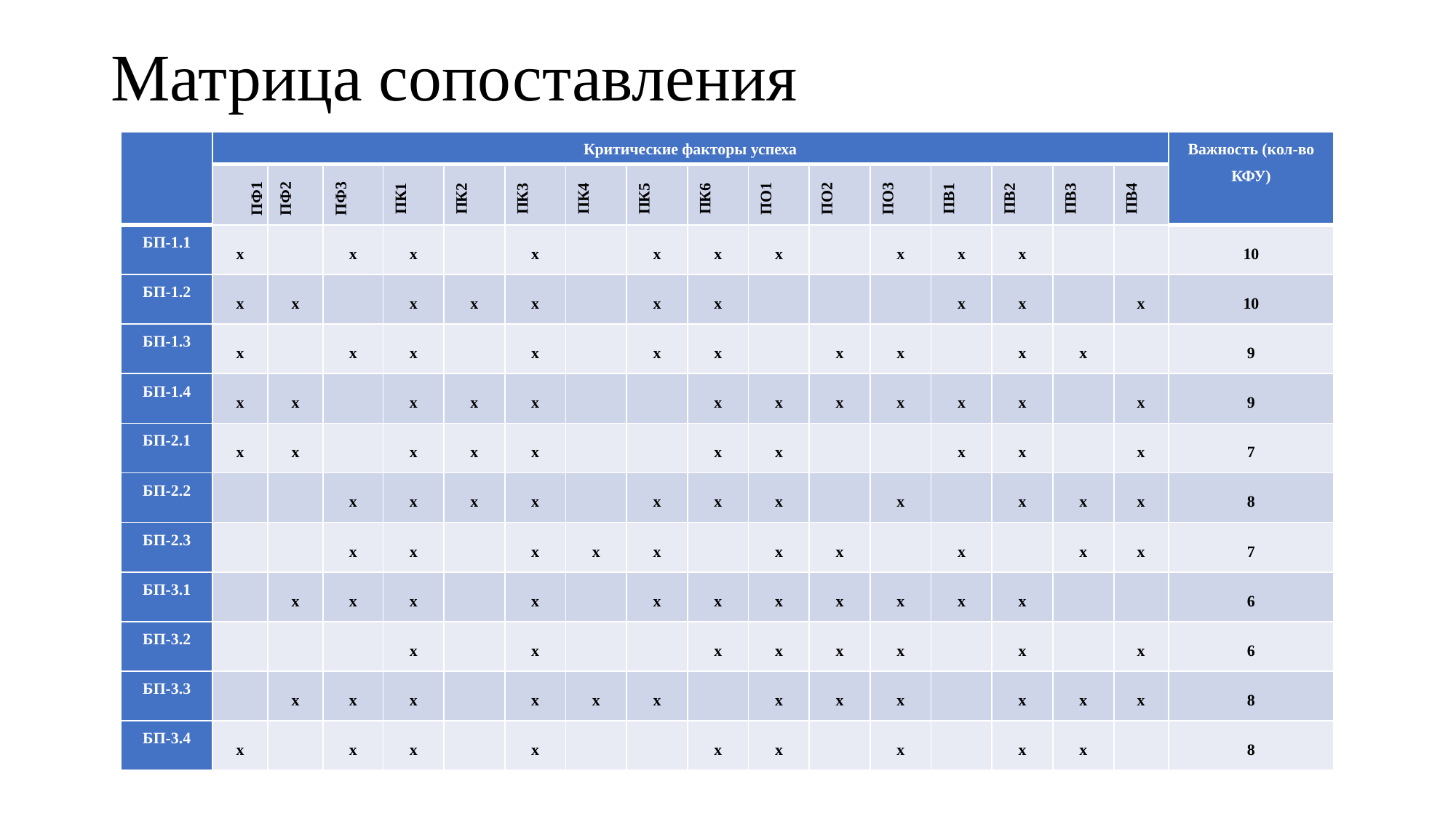

# Матрица сопоставления
|  | Критические факторы успеха |  |  |  |  |  |  |  |  |  |  |  |  |  |  |  | Важность (кол-во КФУ) |
| --- | --- | --- | --- | --- | --- | --- | --- | --- | --- | --- | --- | --- | --- | --- | --- | --- | --- |
|  | ПФ1 | ПФ2 | ПФ3 | ПК1 | ПК2 | ПК3 | ПК4 | ПК5 | ПК6 | ПО1 | ПО2 | ПО3 | ПВ1 | ПВ2 | ПВ3 | ПВ4 |  |
| БП-1.1 | х |  | х | х |  | х |  | х | х | х |  | х | х | х |  |  | 10 |
| БП-1.2 | х | х |  | х | х | х |  | х | х |  |  |  | х | х |  | х | 10 |
| БП-1.3 | х |  | х | х |  | х |  | х | х |  | х | х |  | х | х |  | 9 |
| БП-1.4 | х | х |  | х | х | х |  |  | х | х | х | х | х | х |  | х | 9 |
| БП-2.1 | х | х |  | х | х | х |  |  | х | х |  |  | х | х |  | х | 7 |
| БП-2.2 |  |  | х | х | х | х |  | х | х | х |  | х |  | х | х | х | 8 |
| БП-2.3 |  |  | х | х |  | х | х | х |  | х | х |  | х |  | х | х | 7 |
| БП-3.1 |  | х | х | х |  | х |  | х | х | х | х | х | х | х |  |  | 6 |
| БП-3.2 |  |  |  | х |  | х |  |  | х | х | х | х |  | х |  | х | 6 |
| БП-3.3 |  | х | х | х |  | х | х | х |  | х | х | х |  | х | х | х | 8 |
| БП-3.4 | х |  | х | х |  | х |  |  | х | х |  | х |  | х | х |  | 8 |